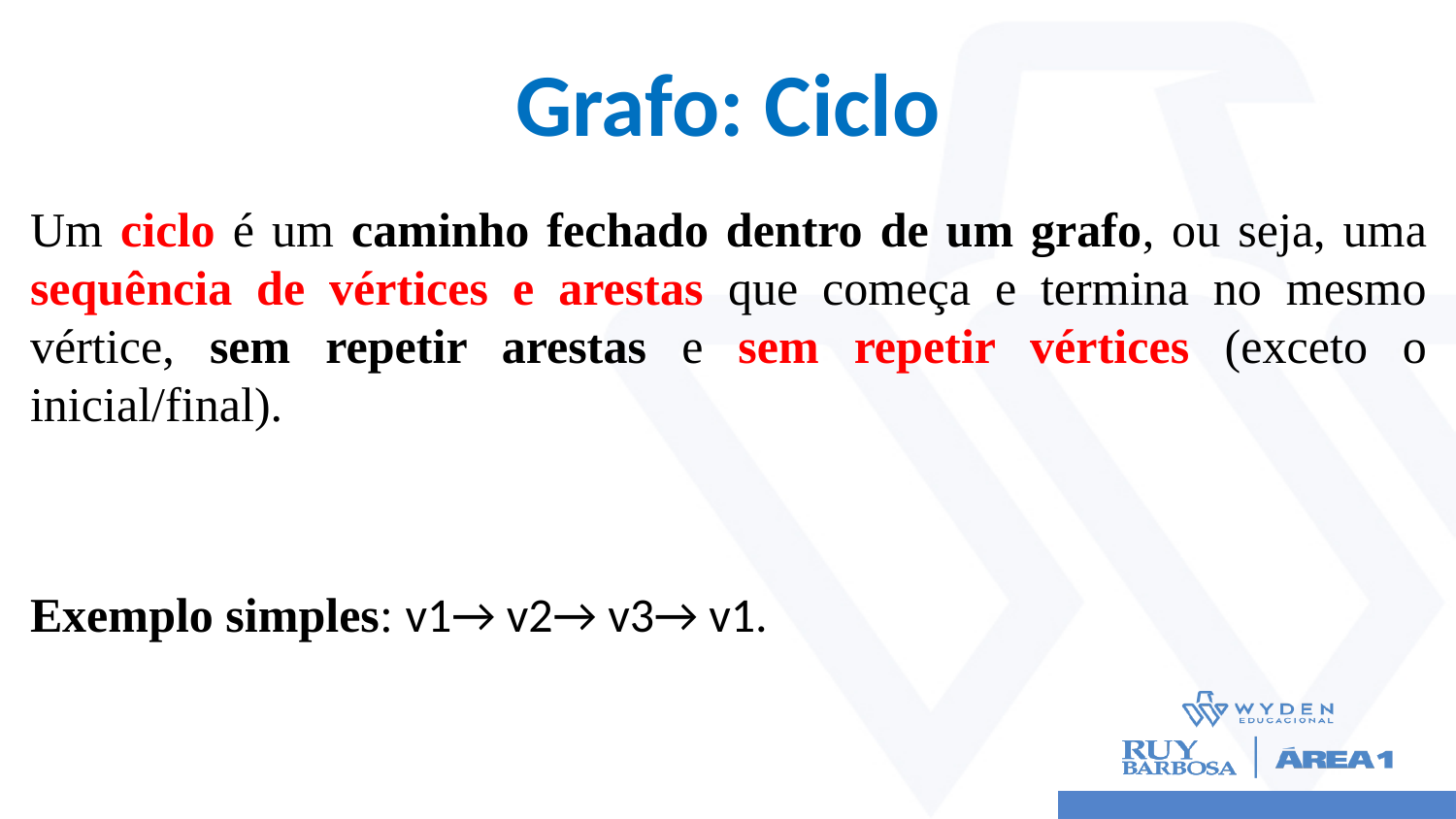

# Grafo: Ciclo
Um ciclo é um caminho fechado dentro de um grafo, ou seja, uma sequência de vértices e arestas que começa e termina no mesmo vértice, sem repetir arestas e sem repetir vértices (exceto o inicial/final).

Exemplo simples: v1​→ v​2→ v3​→ v1.